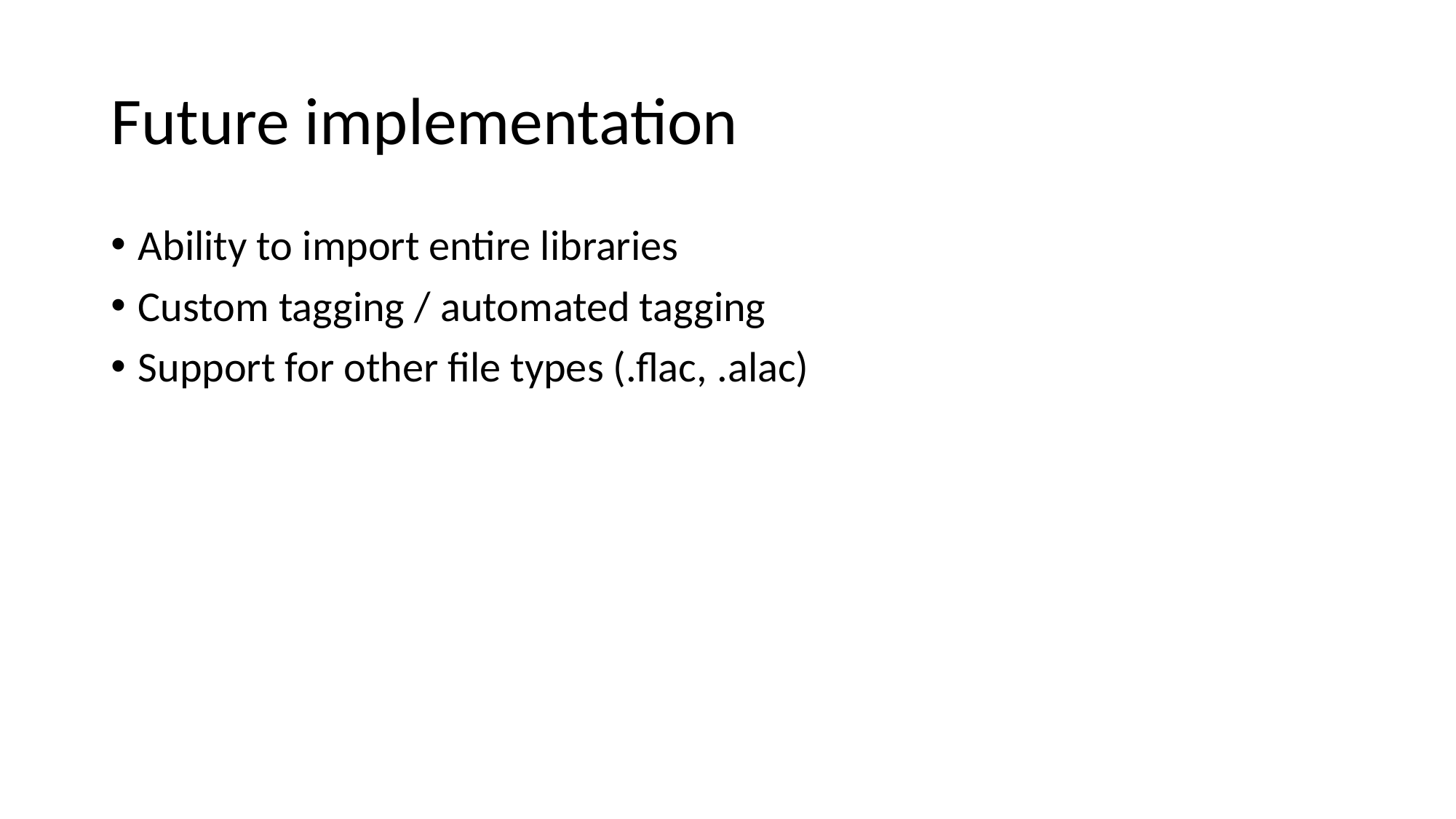

# Future implementation
Ability to import entire libraries
Custom tagging / automated tagging
Support for other file types (.flac, .alac)